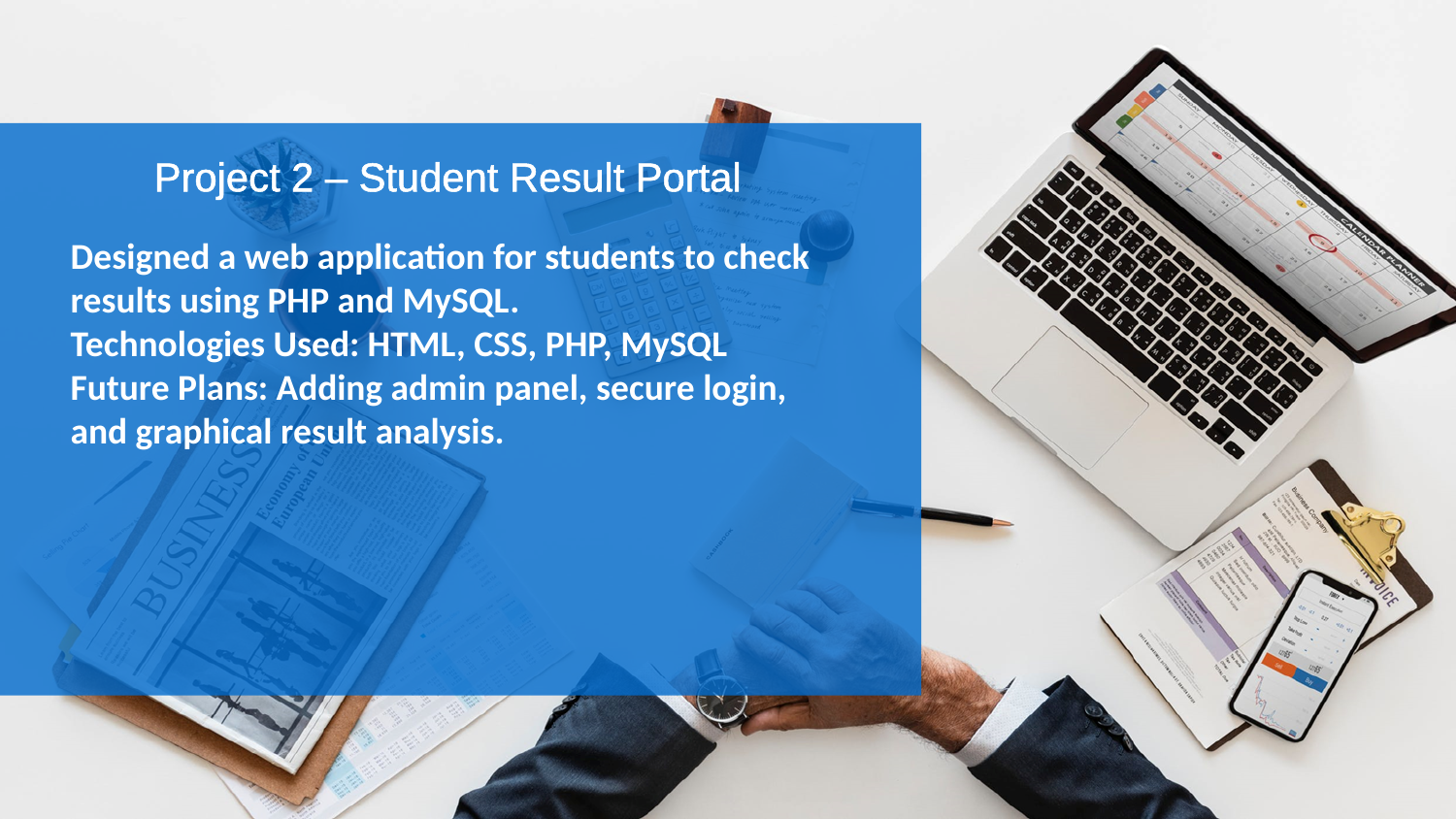

Project 2 – Student Result Portal
Designed a web application for students to check results using PHP and MySQL.
Technologies Used: HTML, CSS, PHP, MySQL
Future Plans: Adding admin panel, secure login, and graphical result analysis.